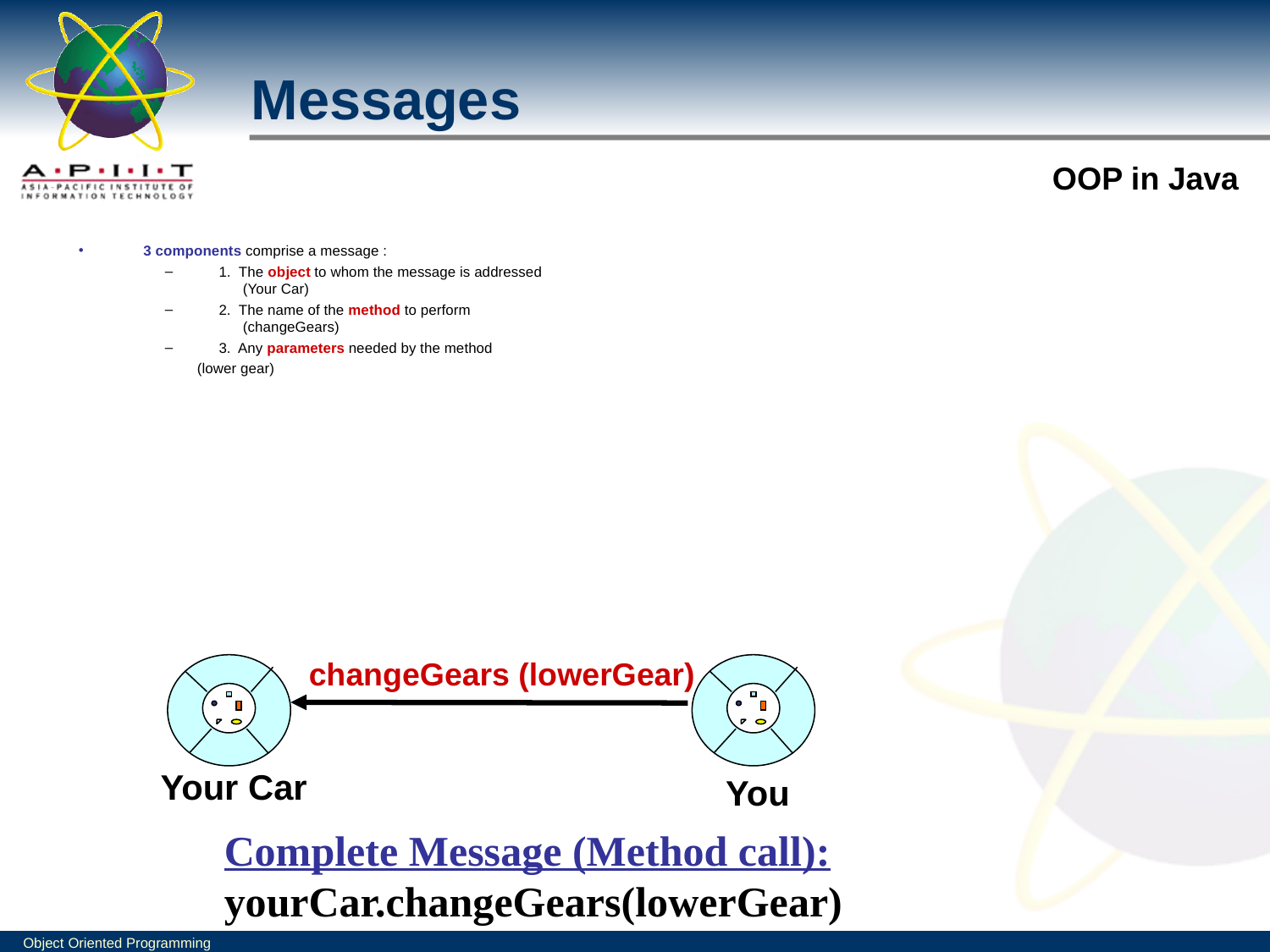

Messages
3 components comprise a message :
1.  The object to whom the message is addressed
      (Your Car)
2.  The name of the method to perform
      (changeGears)
3.  Any parameters needed by the method
        (lower gear)
changeGears (lowerGear)

Your Car

You
Complete Message (Method call): yourCar.changeGears(lowerGear)